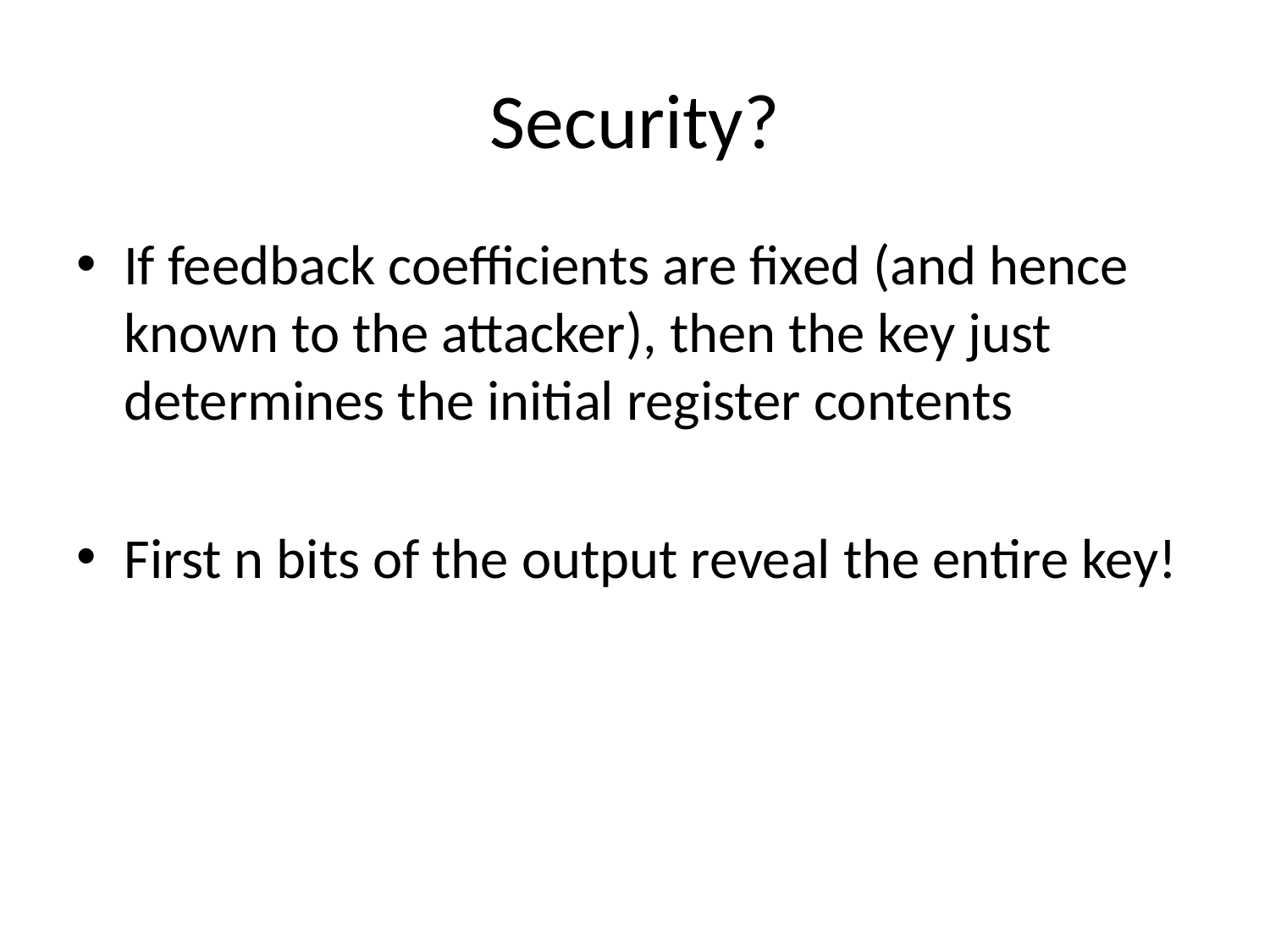

# Security?
If feedback coefficients are fixed (and hence known to the attacker), then the key just determines the initial register contents

First n bits of the output reveal the entire key!